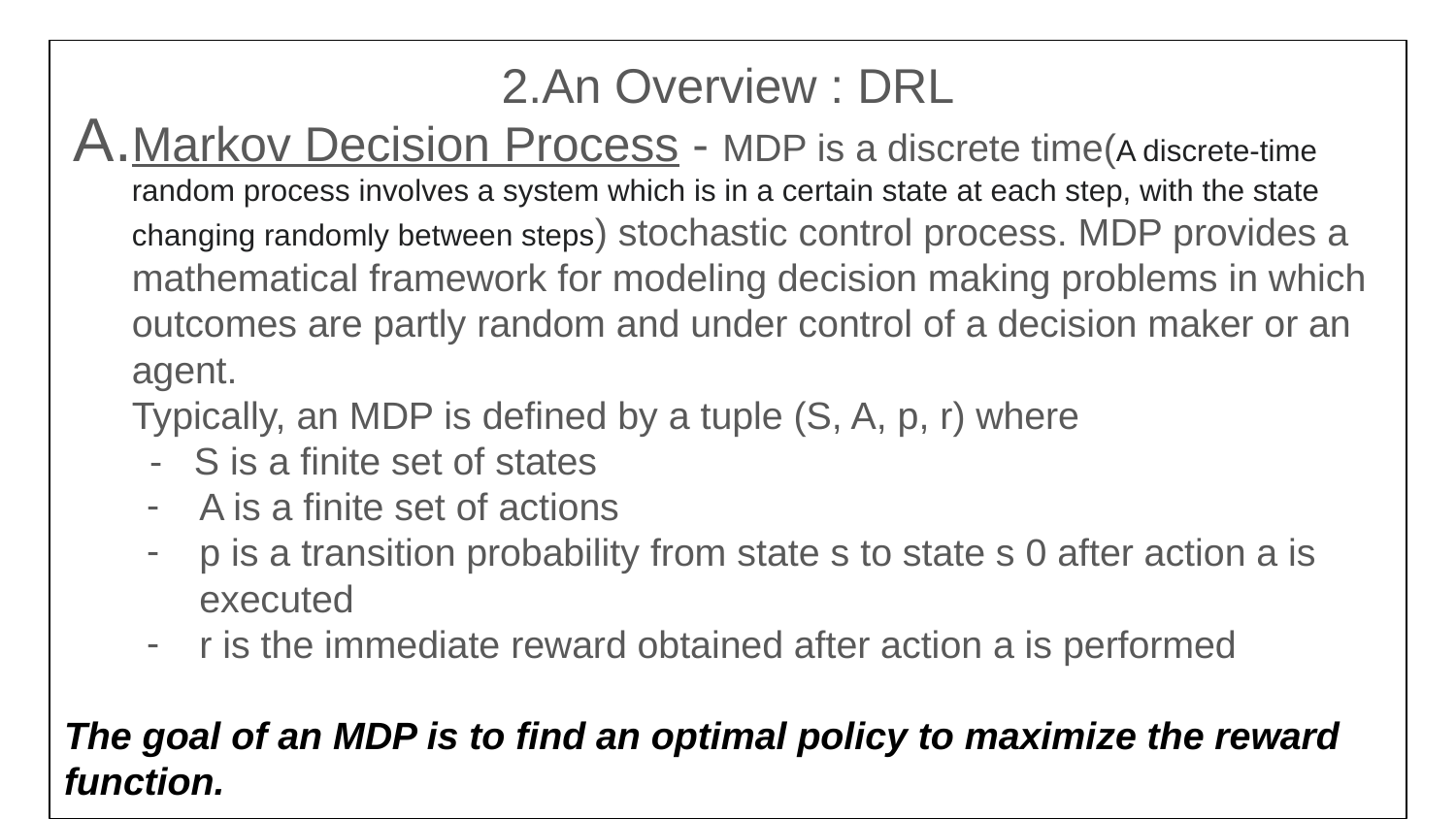

2.An Overview : DRL
Markov Decision Process - MDP is a discrete time(A discrete-time random process involves a system which is in a certain state at each step, with the state changing randomly between steps) stochastic control process. MDP provides a mathematical framework for modeling decision making problems in which outcomes are partly random and under control of a decision maker or an agent.
Typically, an MDP is defined by a tuple (S, A, p, r) where
        -   S is a finite set of states
A is a finite set of actions
p is a transition probability from state s to state s 0 after action a is executed
r is the immediate reward obtained after action a is performed

The goal of an MDP is to find an optimal policy to maximize the reward function.